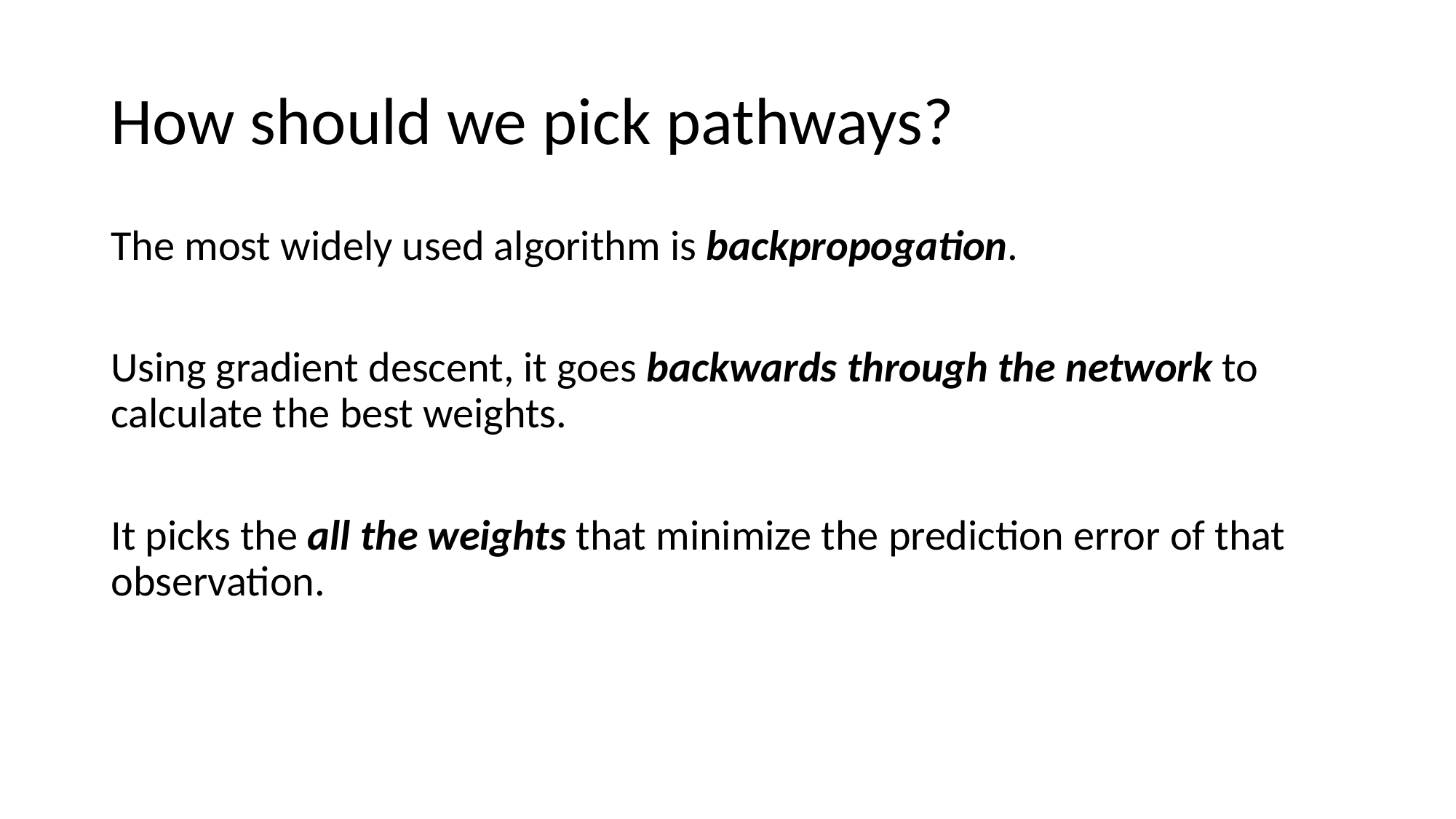

# How should we pick pathways?
The most widely used algorithm is backpropogation.

Using gradient descent, it goes backwards through the network to calculate the best weights.

It picks the all the weights that minimize the prediction error of that observation.